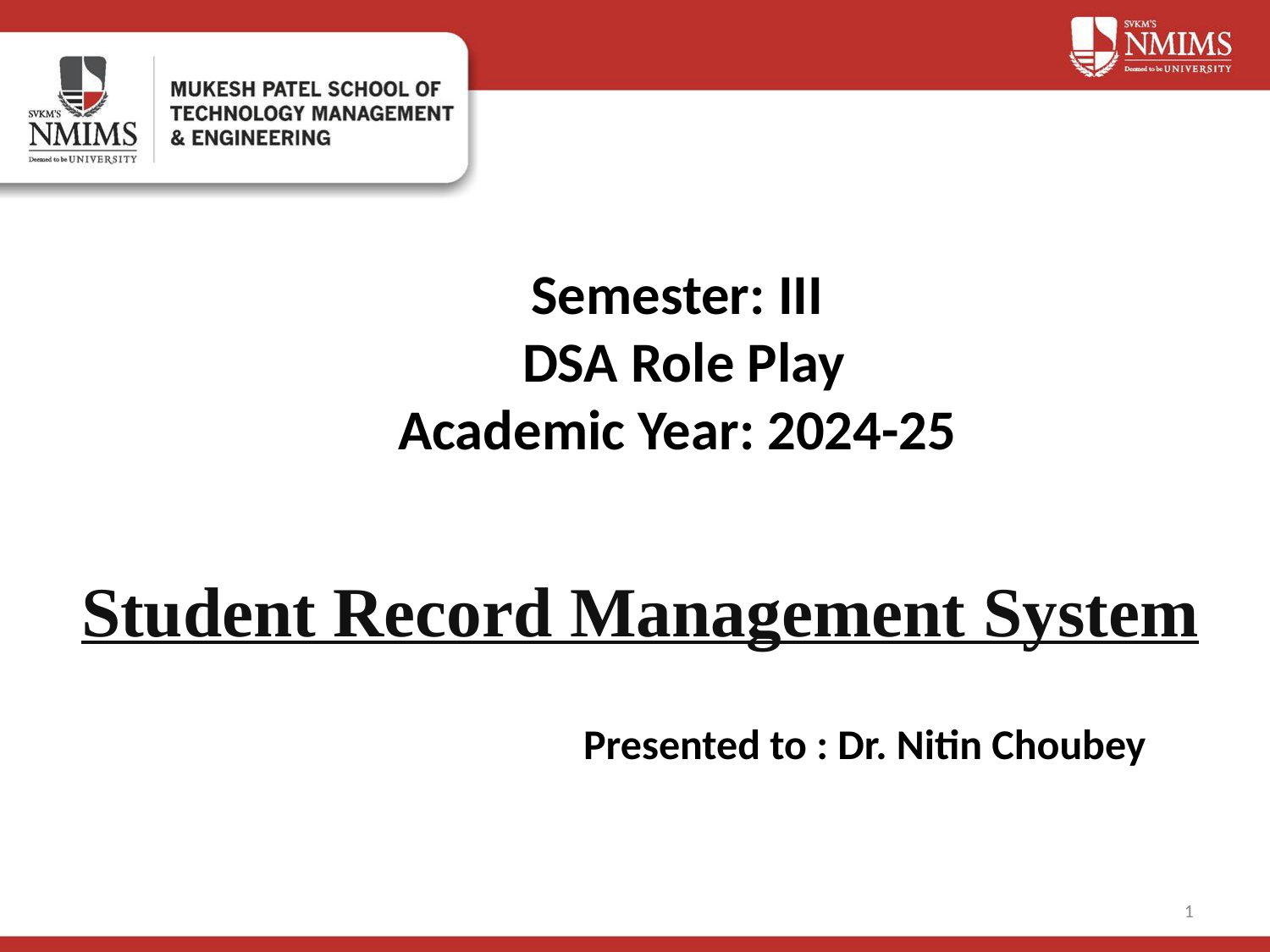

# Semester: III DSA Role Play Academic Year: 2024-25
Student Record Management System

Presented to : Dr. Nitin Choubey
1